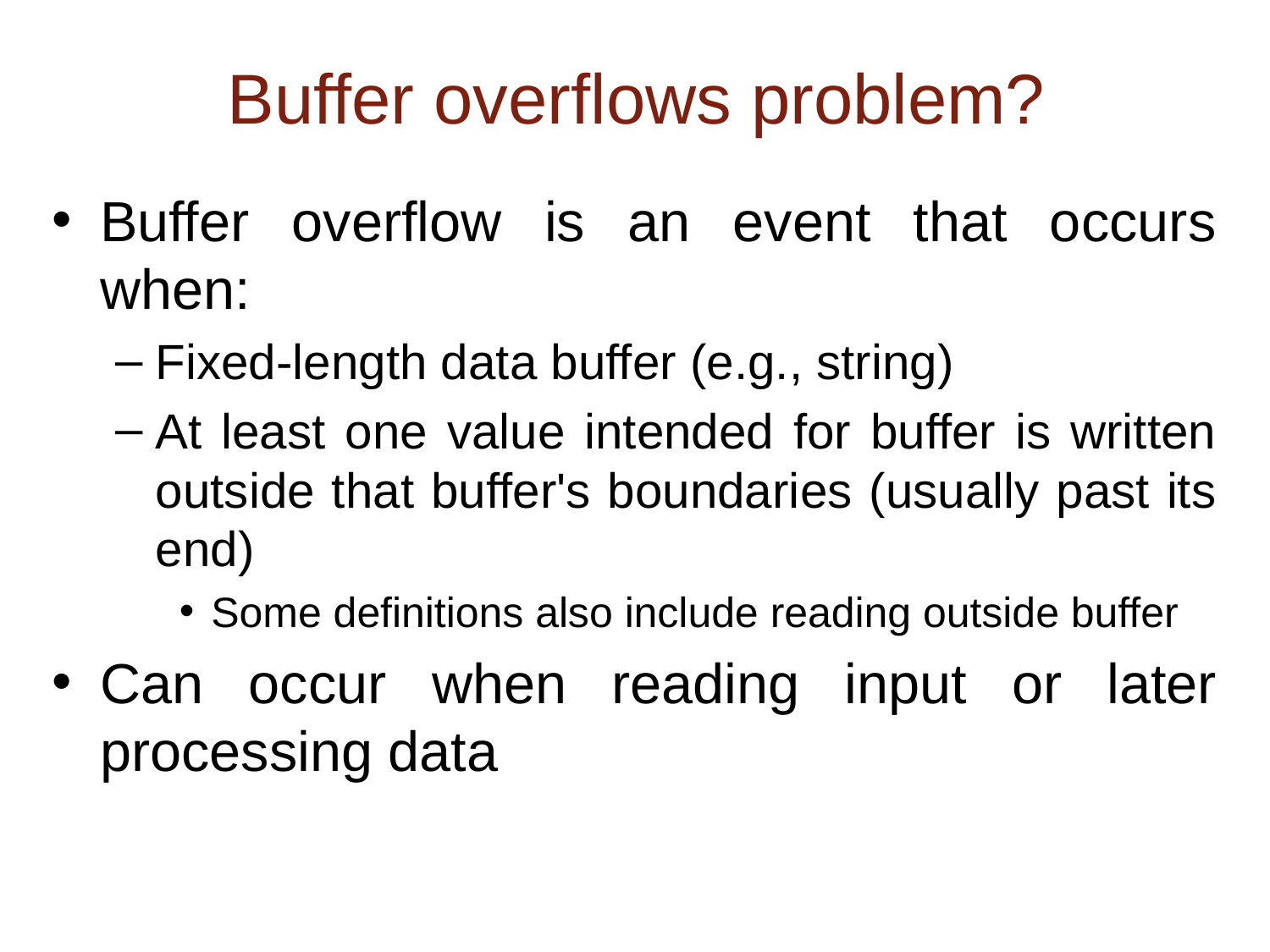

# Buffer overflows problem?
Buffer overflow is an event that occurs when:
Fixed-length data buffer (e.g., string)
At least one value intended for buffer is written outside that buffer's boundaries (usually past its end)
Some definitions also include reading outside buffer
Can occur when reading input or later processing data